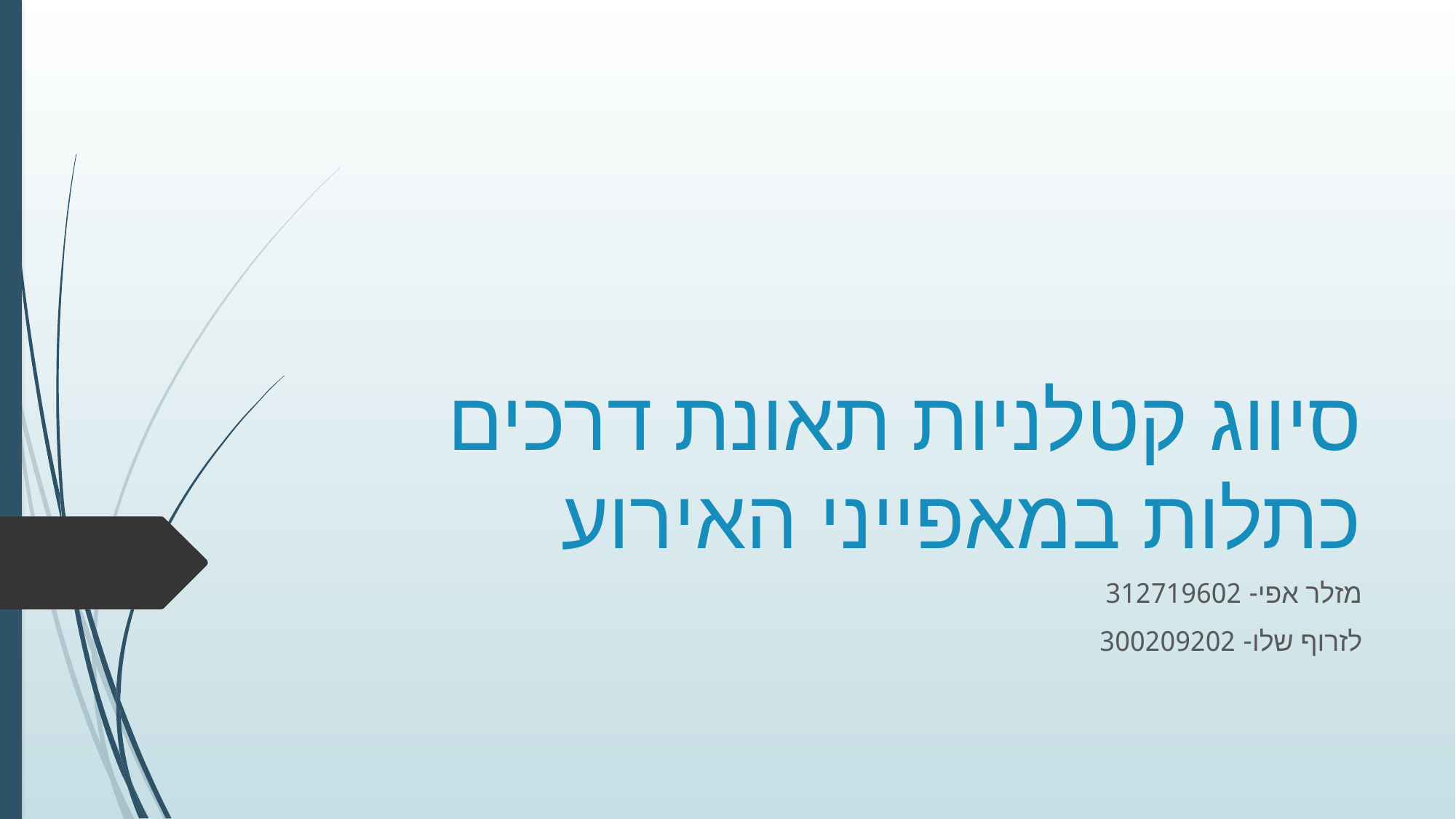

# סיווג קטלניות תאונת דרכים כתלות במאפייני האירוע
מזלר אפי- 312719602
לזרוף שלו- 300209202